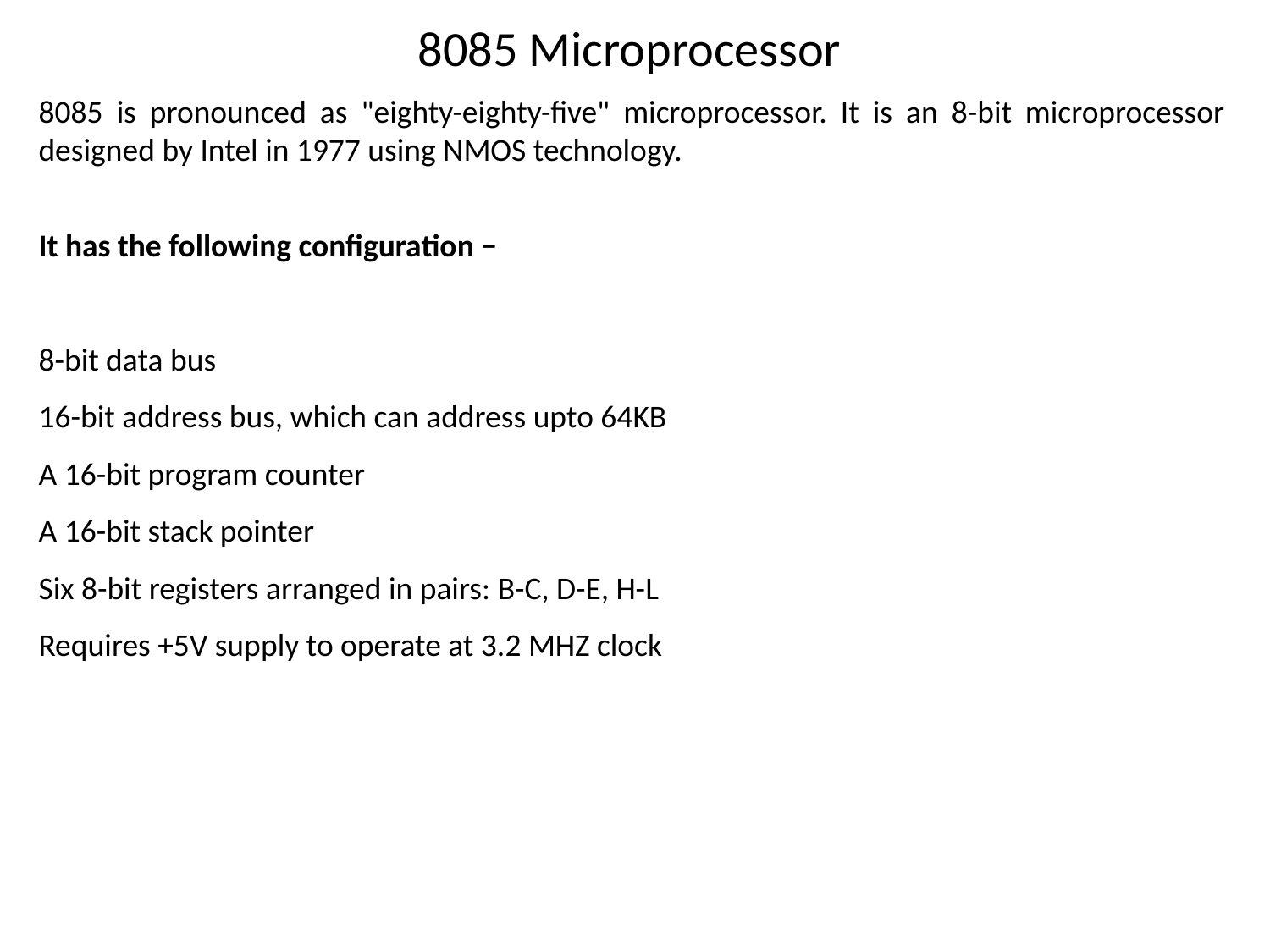

8085 Microprocessor
8085 is pronounced as "eighty-eighty-five" microprocessor. It is an 8-bit microprocessor designed by Intel in 1977 using NMOS technology.

It has the following configuration −

8-bit data bus
16-bit address bus, which can address upto 64KB
A 16-bit program counter
A 16-bit stack pointer
Six 8-bit registers arranged in pairs: B-C, D-E, H-L
Requires +5V supply to operate at 3.2 MHZ clock